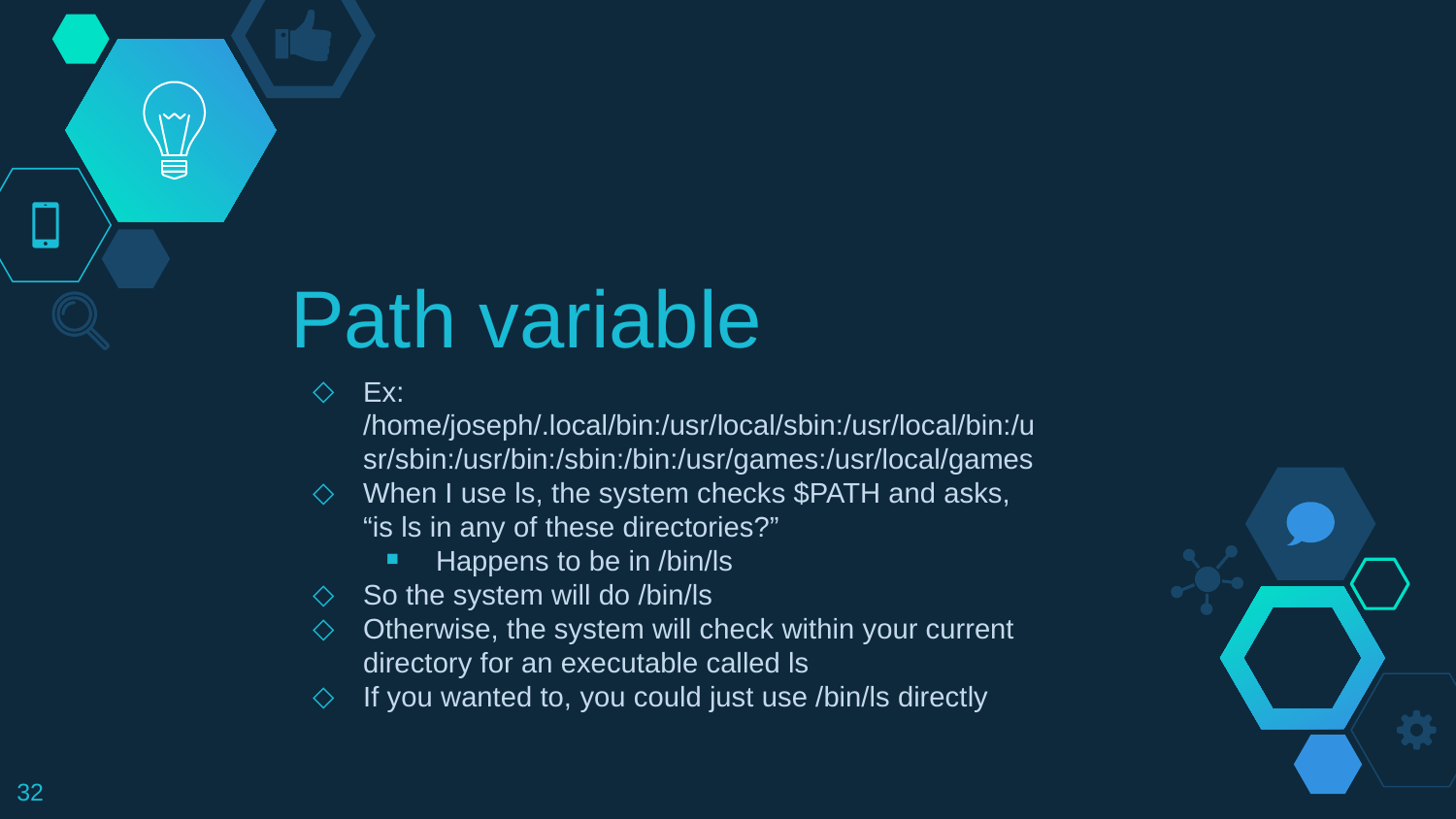

# Path variable
Ex: /home/joseph/.local/bin:/usr/local/sbin:/usr/local/bin:/usr/sbin:/usr/bin:/sbin:/bin:/usr/games:/usr/local/games
When I use ls, the system checks $PATH and asks, “is ls in any of these directories?”
Happens to be in /bin/ls
So the system will do /bin/ls
Otherwise, the system will check within your current directory for an executable called ls
If you wanted to, you could just use /bin/ls directly
32